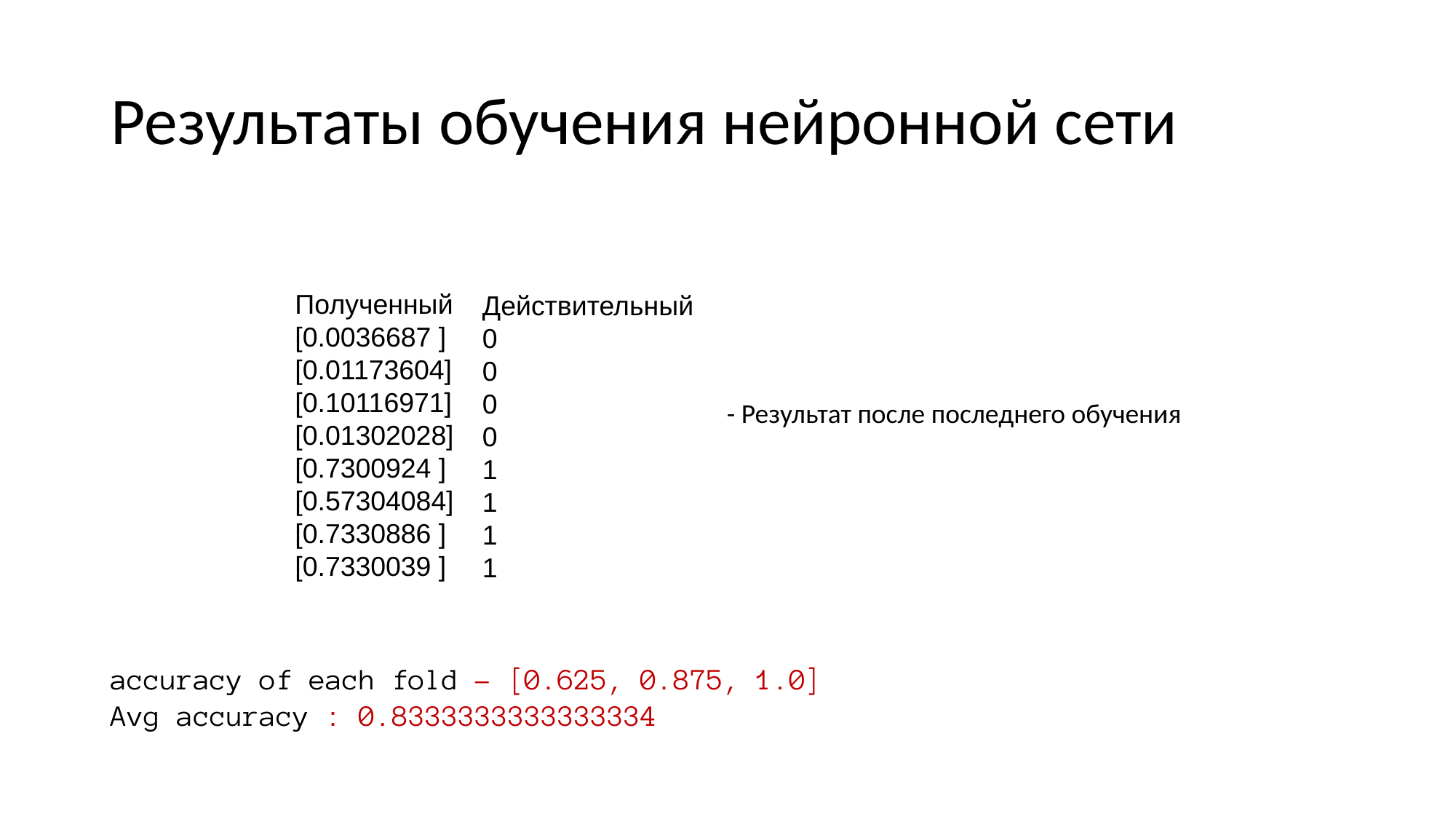

# Результаты обучения нейронной сети
Полученный [0.0036687 ]
[0.01173604]
[0.10116971]
[0.01302028]
[0.7300924 ]
[0.57304084]
[0.7330886 ]
[0.7330039 ]
Действительный
0
0
0
0
1
1
1
1
- Результат после последнего обучения
accuracy of each fold - [0.625, 0.875, 1.0]
Avg accuracy : 0.8333333333333334